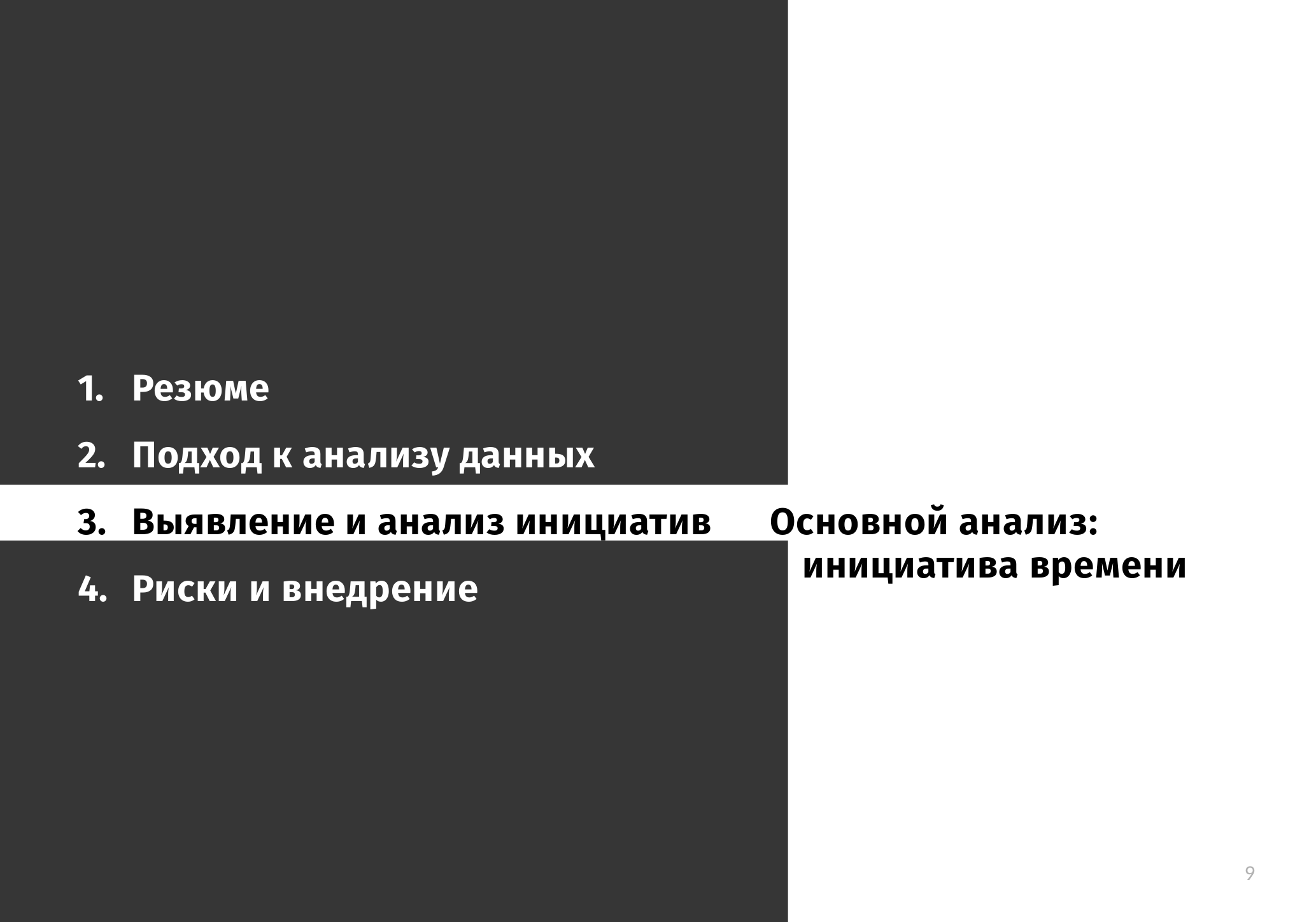

Резюме
Подход к анализу данных
Выявление и анализ инициатив      Основной анализ:
Риски и внедрение
инициатива времени

9